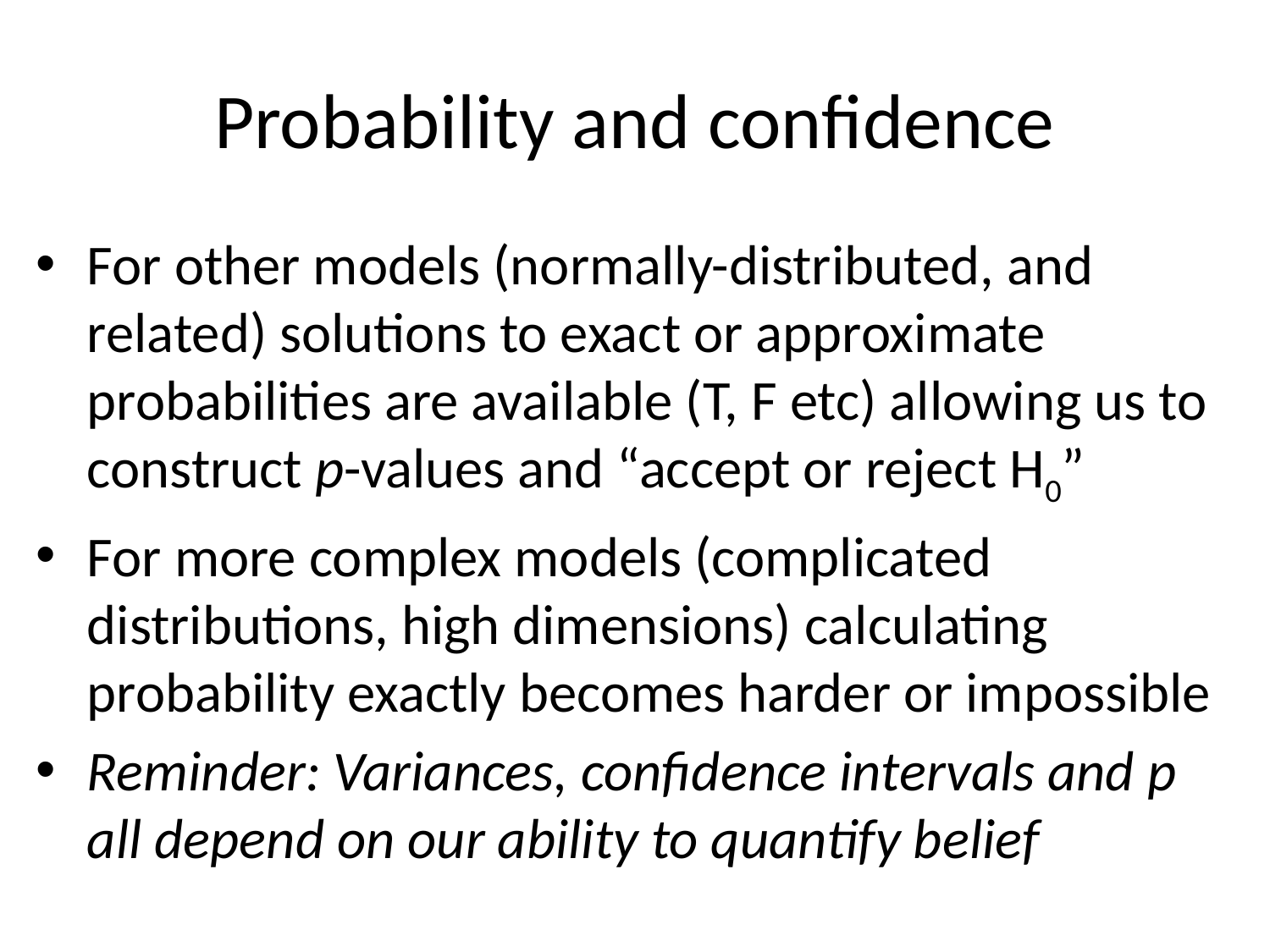

# Probability and confidence
For other models (normally-distributed, and related) solutions to exact or approximate probabilities are available (T, F etc) allowing us to construct p-values and “accept or reject H0”
For more complex models (complicated distributions, high dimensions) calculating probability exactly becomes harder or impossible
Reminder: Variances, confidence intervals and p all depend on our ability to quantify belief